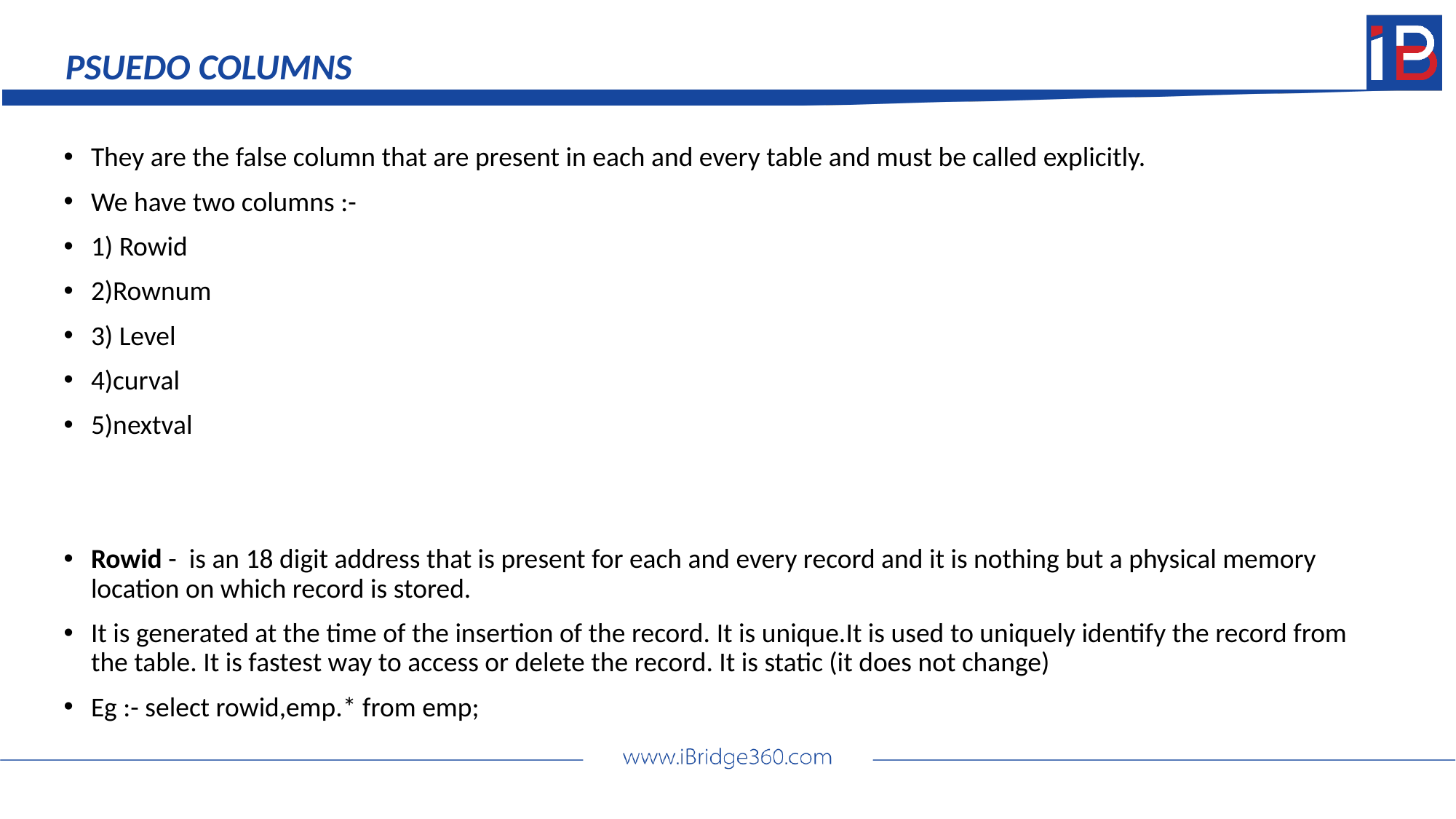

PSUEDO COLUMNS
They are the false column that are present in each and every table and must be called explicitly.
We have two columns :-
1) Rowid
2)Rownum
3) Level
4)curval
5)nextval

Rowid -  is an 18 digit address that is present for each and every record and it is nothing but a physical memory location on which record is stored.
It is generated at the time of the insertion of the record. It is unique.It is used to uniquely identify the record from the table. It is fastest way to access or delete the record. It is static (it does not change)
Eg :- select rowid,emp.* from emp;